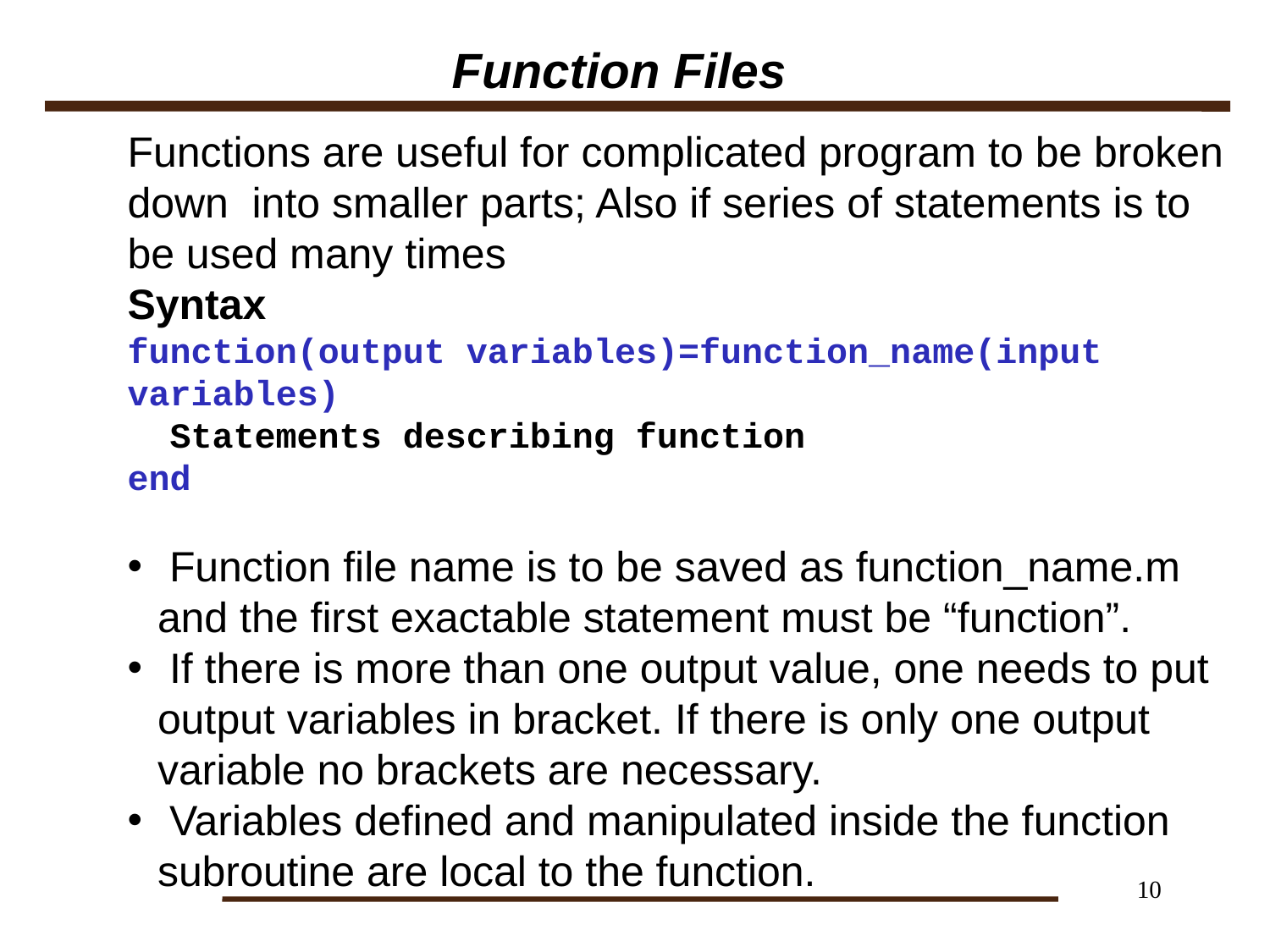

# Function Files

Functions are useful for complicated program to be broken down  into smaller parts; Also if series of statements is to be used many times
Syntax
function(output variables)=function_name(input variables)
  Statements describing function
end

 Function file name is to be saved as function_name.m and the first exactable statement must be “function”.
 If there is more than one output value, one needs to put output variables in bracket. If there is only one output variable no brackets are necessary.
 Variables defined and manipulated inside the function subroutine are local to the function.

10